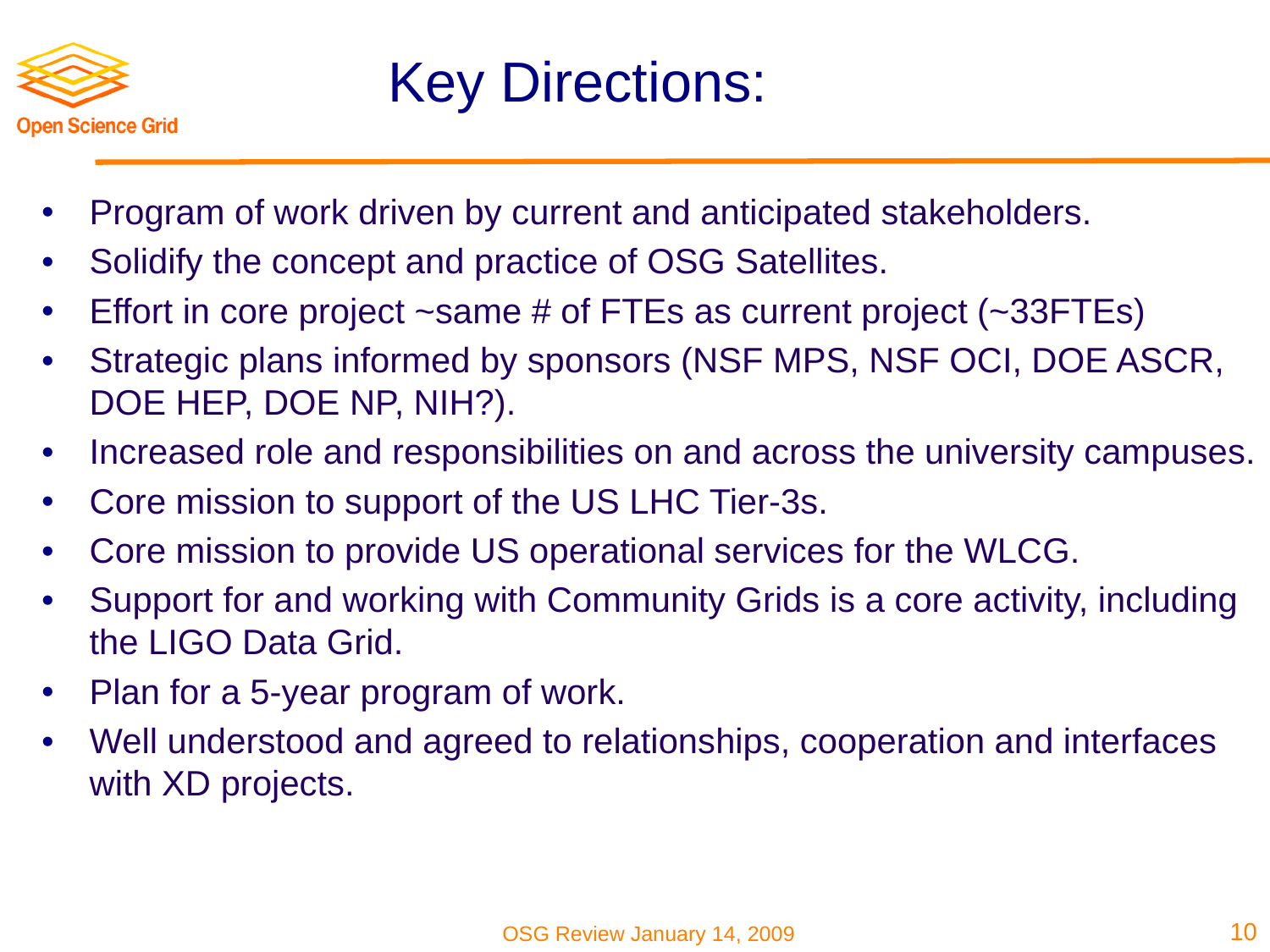

# Key Directions:
Program of work driven by current and anticipated stakeholders.
Solidify the concept and practice of OSG Satellites.
Effort in core project ~same # of FTEs as current project (~33FTEs)
Strategic plans informed by sponsors (NSF MPS, NSF OCI, DOE ASCR, DOE HEP, DOE NP, NIH?).
Increased role and responsibilities on and across the university campuses.
Core mission to support of the US LHC Tier-3s.
Core mission to provide US operational services for the WLCG.
Support for and working with Community Grids is a core activity, including the LIGO Data Grid.
Plan for a 5-year program of work.
Well understood and agreed to relationships, cooperation and interfaces with XD projects.
10